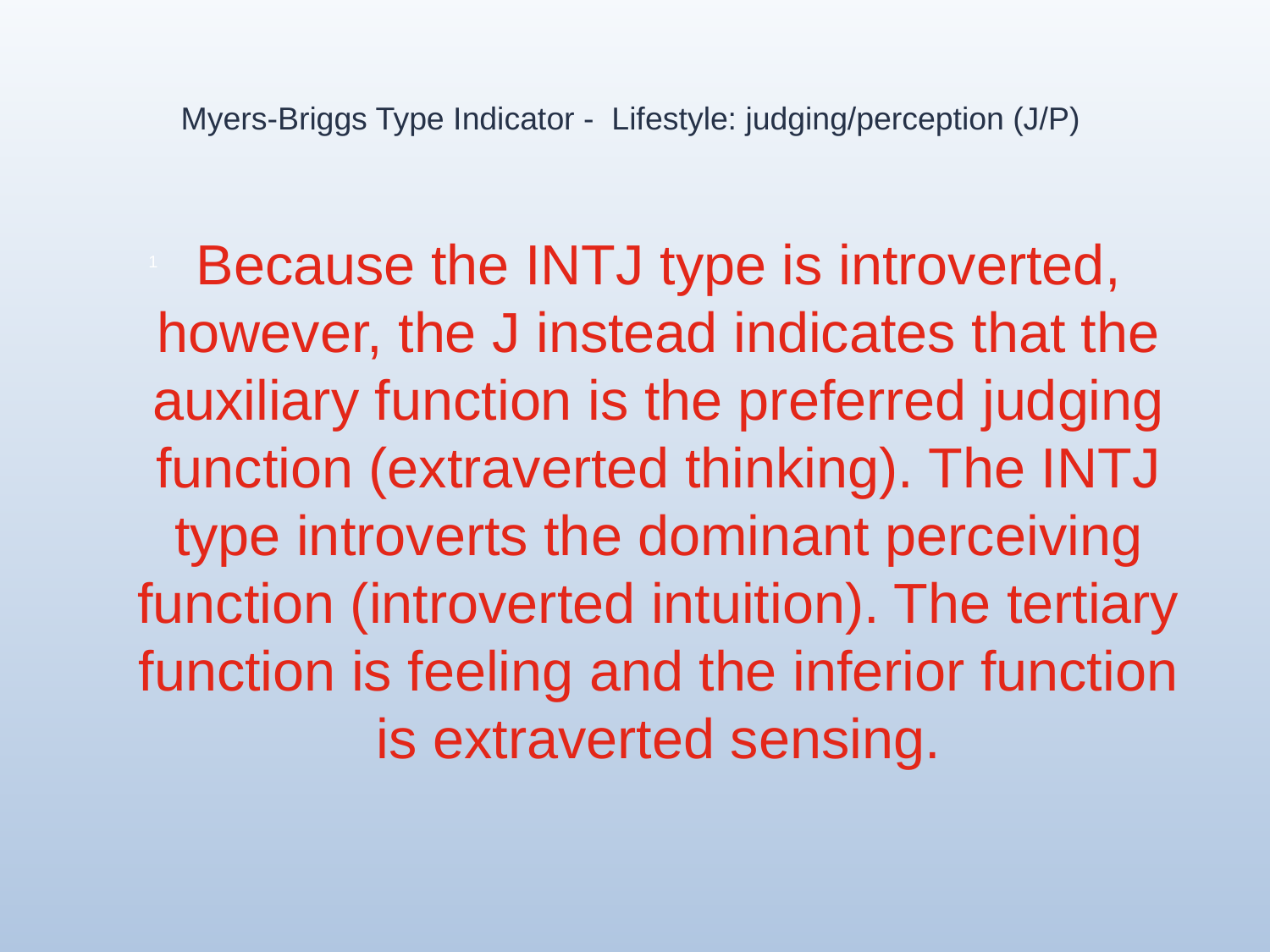

# Myers-Briggs Type Indicator -  Lifestyle: judging/perception (J/P)
Because the INTJ type is introverted, however, the J instead indicates that the auxiliary function is the preferred judging function (extraverted thinking). The INTJ type introverts the dominant perceiving function (introverted intuition). The tertiary function is feeling and the inferior function is extraverted sensing.